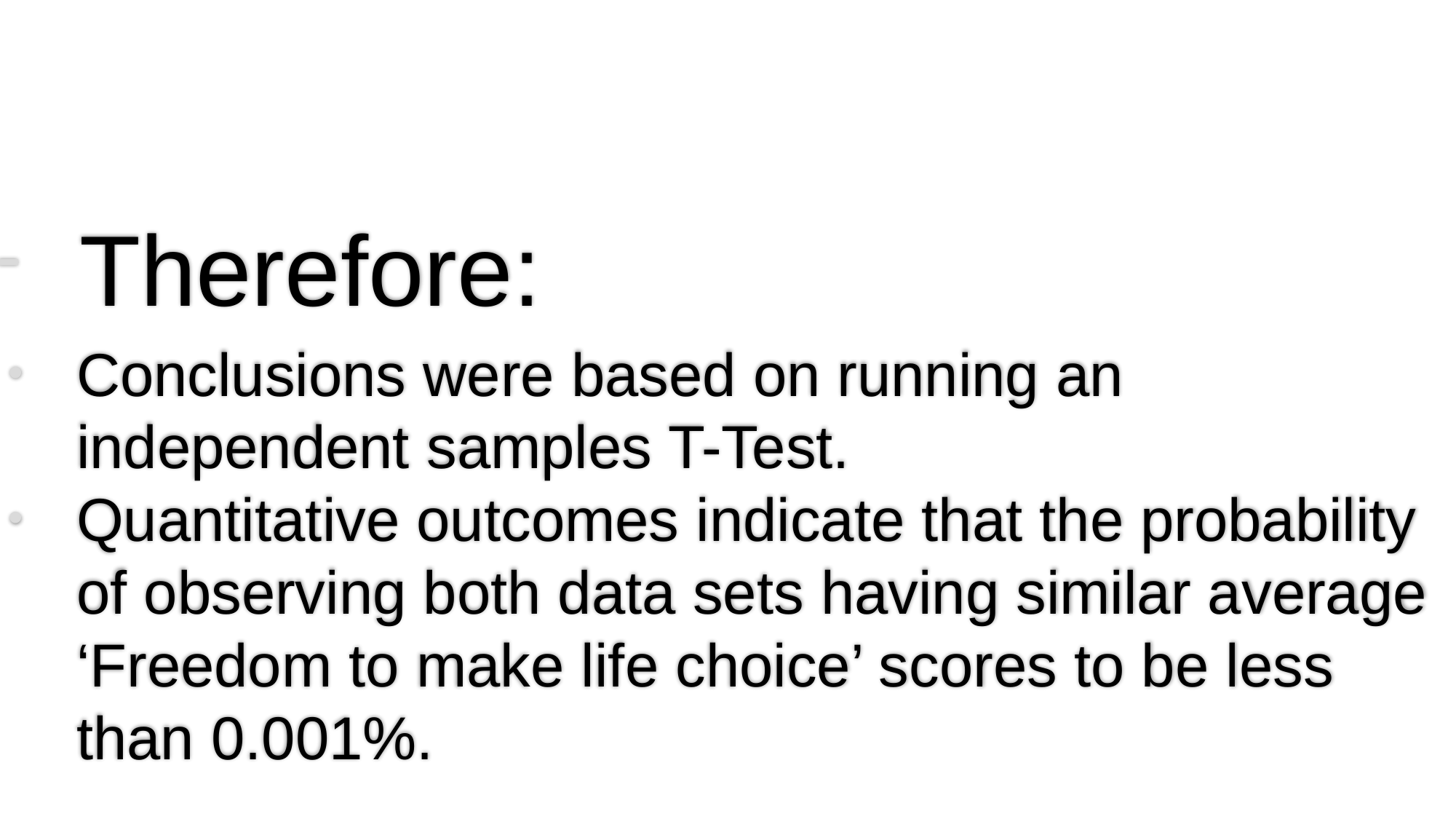

Therefore:
Conclusions were based on running an independent samples T-Test.
Quantitative outcomes indicate that the probability of observing both data sets having similar average ‘Freedom to make life choice’ scores to be less than 0.001%.